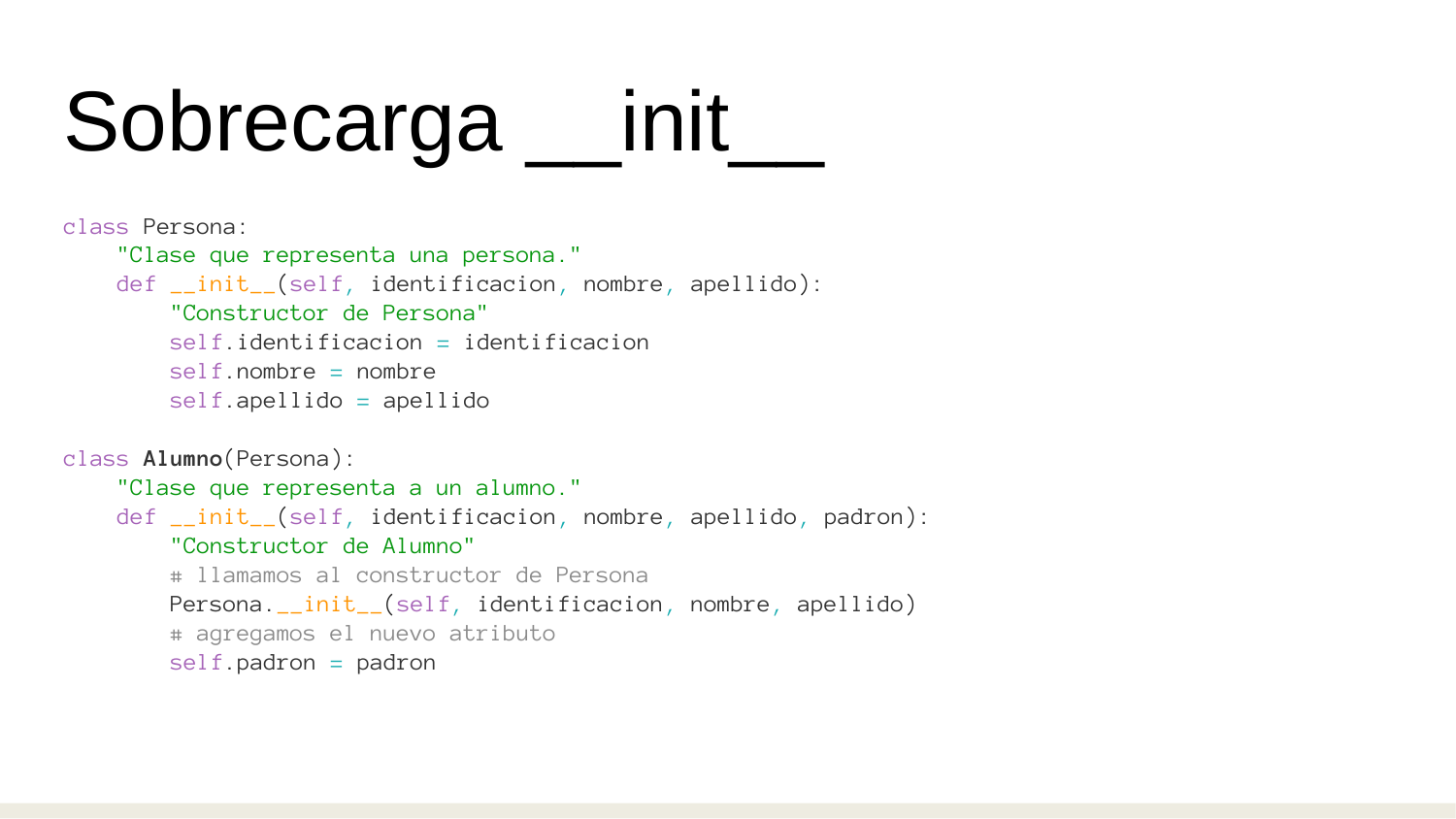

Sobrecarga __init__
class Persona:
    "Clase que representa una persona."
    def __init__(self, identificacion, nombre, apellido):
        "Constructor de Persona"
        self.identificacion = identificacion
        self.nombre = nombre
        self.apellido = apellido

class Alumno(Persona):
    "Clase que representa a un alumno."
    def __init__(self, identificacion, nombre, apellido, padron):
        "Constructor de Alumno"
        # llamamos al constructor de Persona
        Persona.__init__(self, identificacion, nombre, apellido)
        # agregamos el nuevo atributo
        self.padron = padron